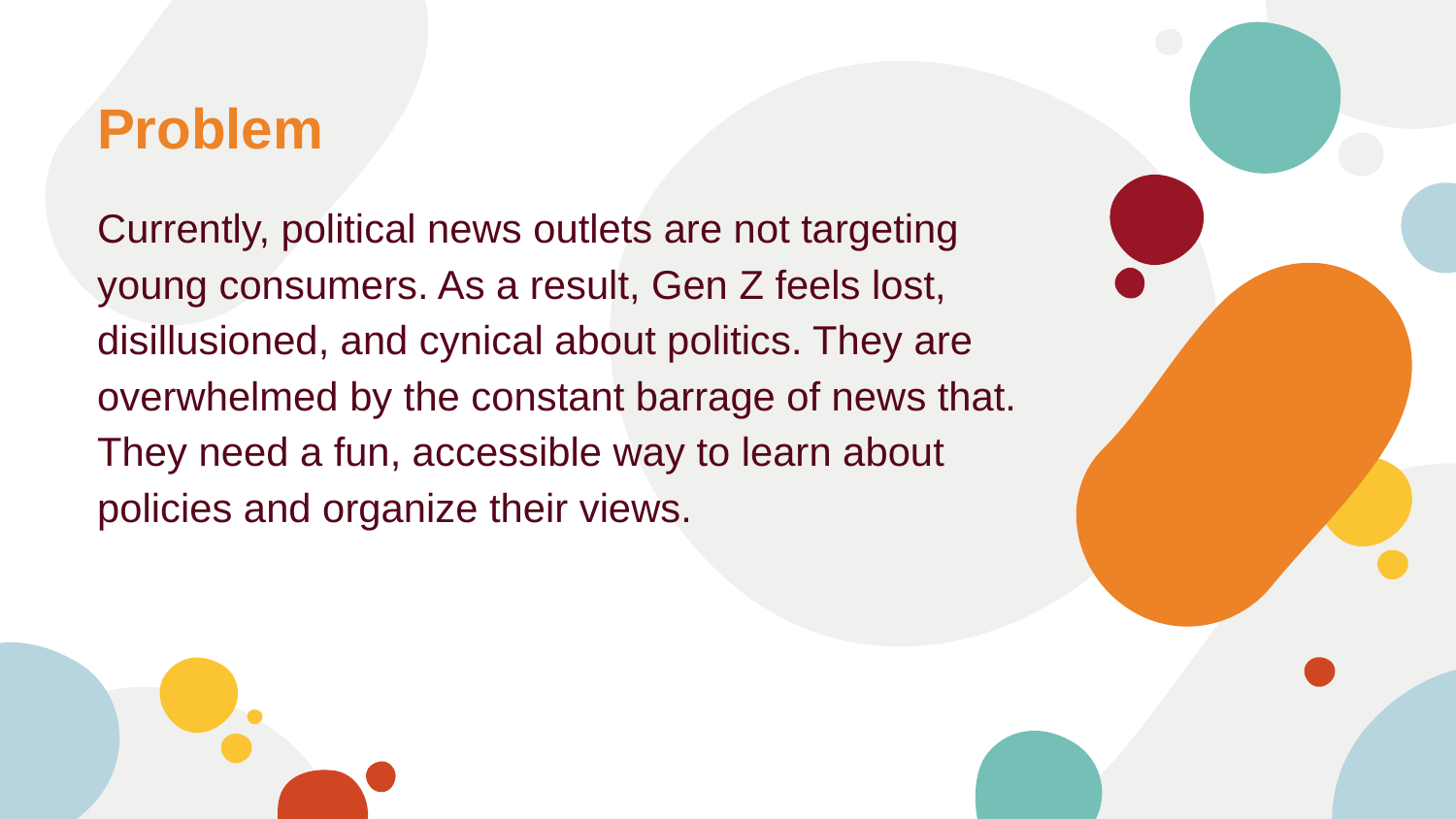

# Problem
Currently, political news outlets are not targeting young consumers. As a result, Gen Z feels lost, disillusioned, and cynical about politics. They are overwhelmed by the constant barrage of news that. They need a fun, accessible way to learn about policies and organize their views.